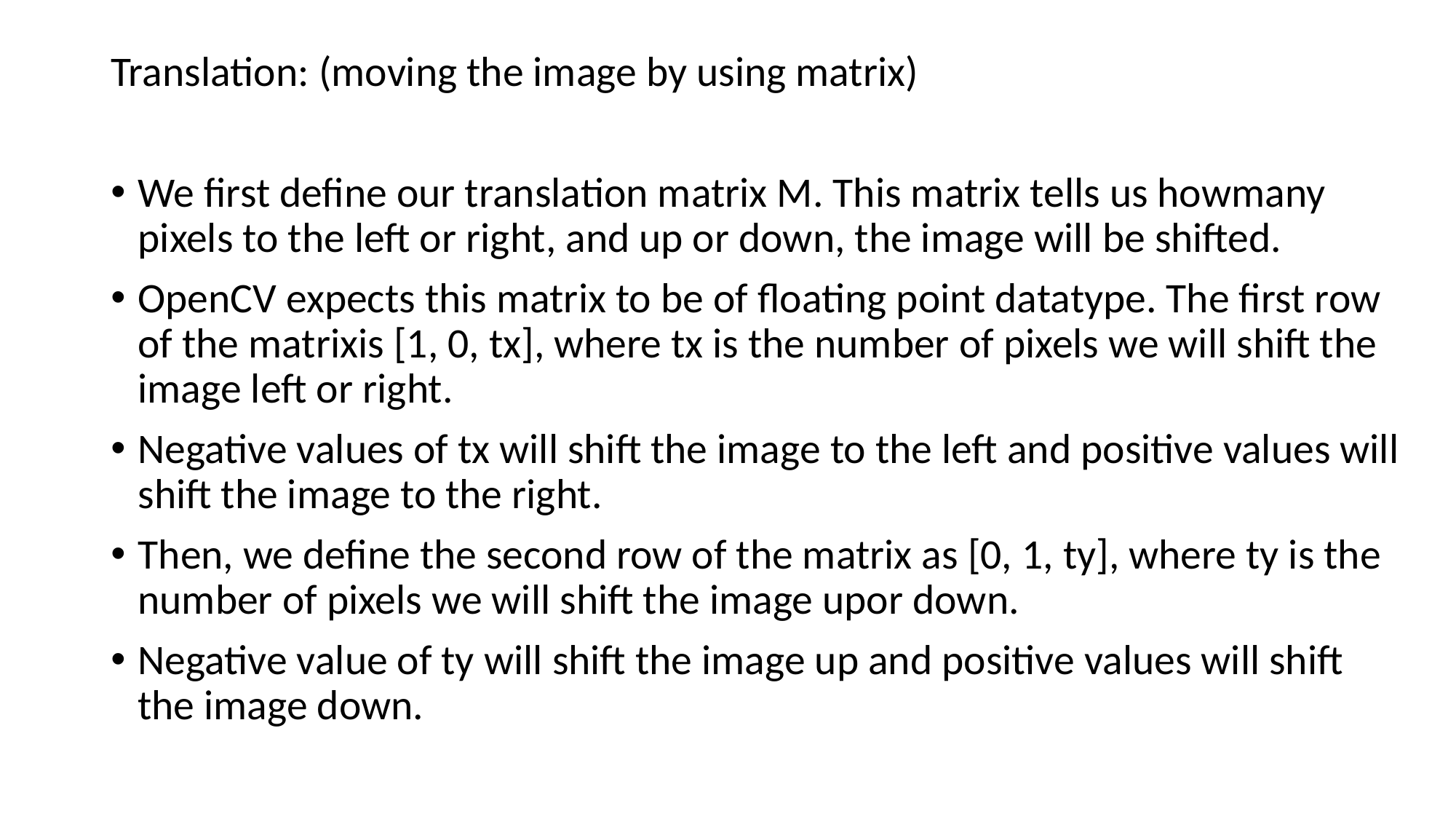

Translation: (moving the image by using matrix)

We first define our translation matrix M. This matrix tells us howmany pixels to the left or right, and up or down, the image will be shifted.
OpenCV expects this matrix to be of floating point datatype. The first row of the matrixis [1, 0, tx], where tx is the number of pixels we will shift the image left or right.
Negative values of tx will shift the image to the left and positive values will shift the image to the right.
Then, we define the second row of the matrix as [0, 1, ty], where ty is the number of pixels we will shift the image upor down.
Negative value of ty will shift the image up and positive values will shift the image down.